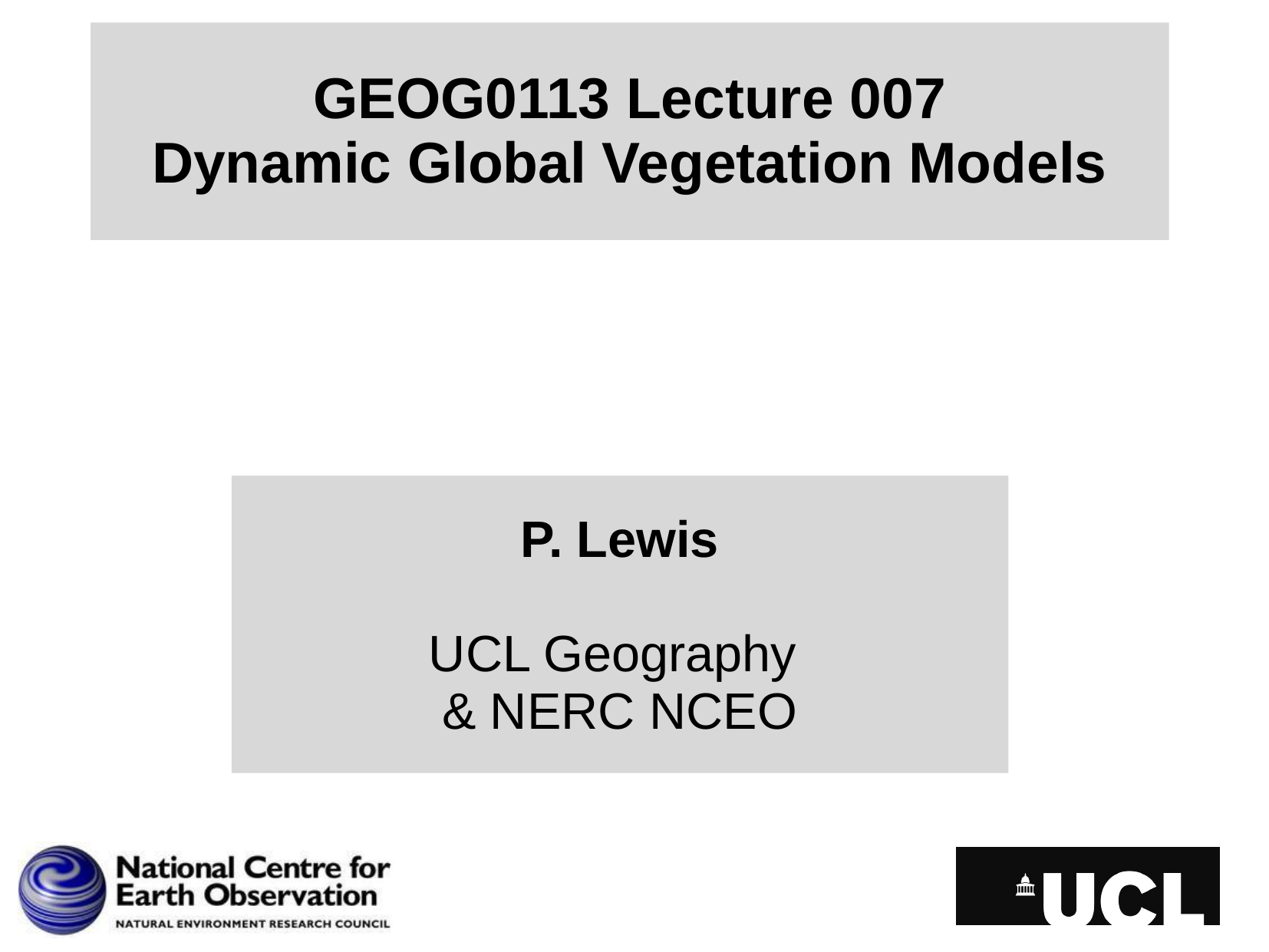

# GEOG0113 Lecture 007 Dynamic Global Vegetation Models
P. Lewis

UCL Geography
& NERC NCEO